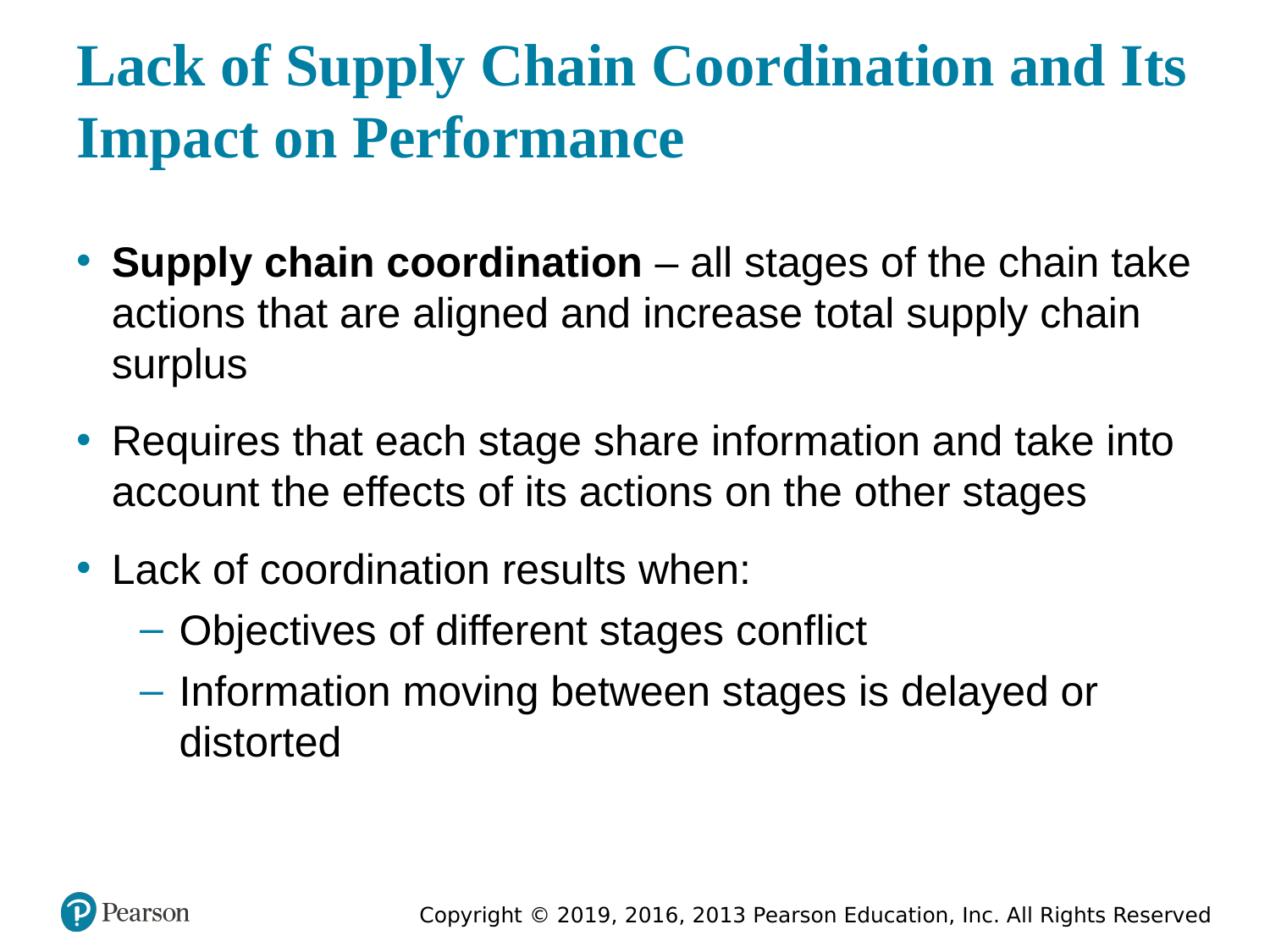

# Lack of Supply Chain Coordination and Its Impact on Performance
Supply chain coordination – all stages of the chain take actions that are aligned and increase total supply chain surplus
Requires that each stage share information and take into account the effects of its actions on the other stages
Lack of coordination results when:
Objectives of different stages conflict
Information moving between stages is delayed or distorted